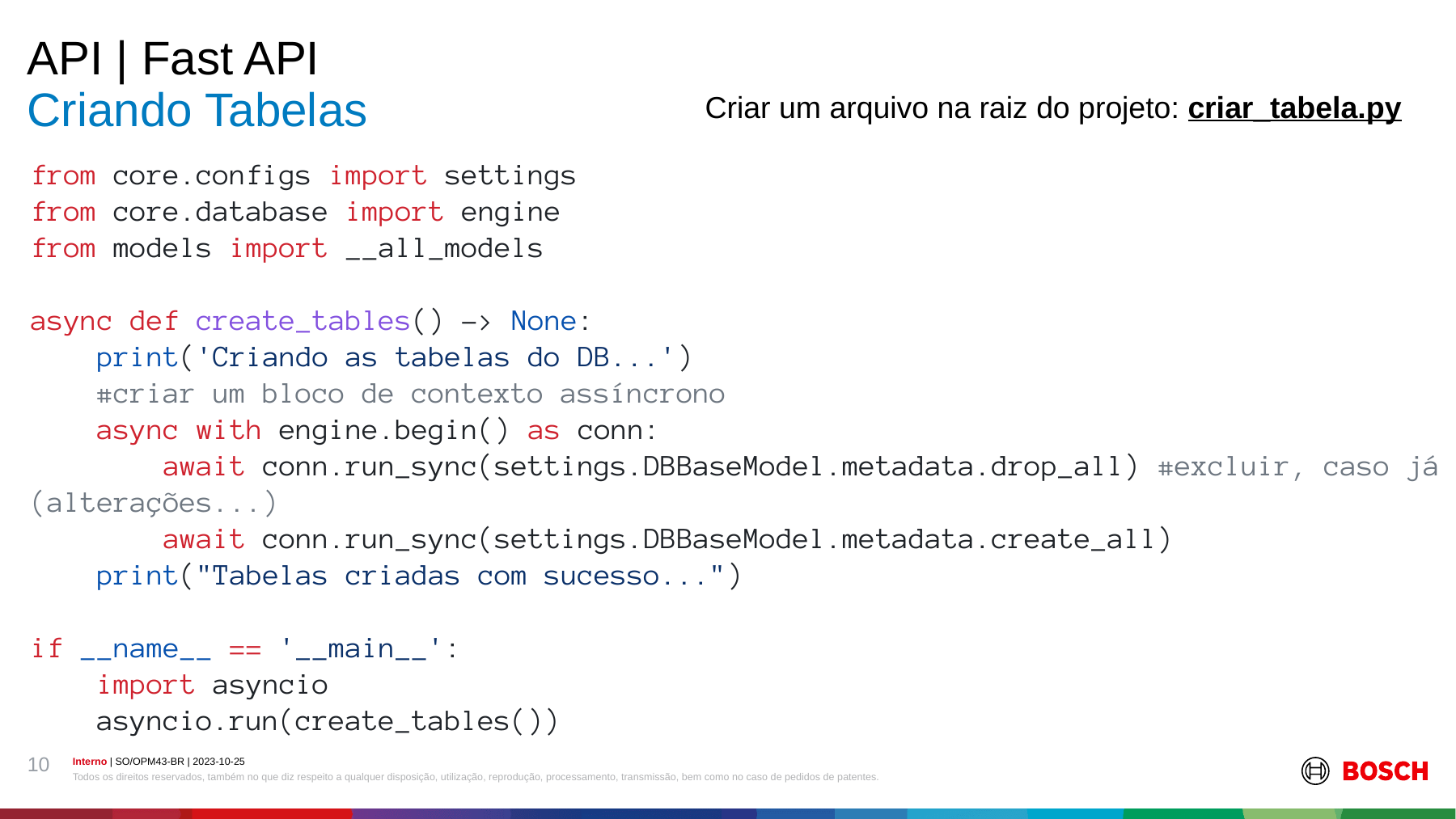

API | Fast API
Criar um arquivo na raiz do projeto: criar_tabela.py
# Criando Tabelas
from core.configs import settings
from core.database import engine
from models import __all_models
async def create_tables() -> None:
    print('Criando as tabelas do DB...')
    #criar um bloco de contexto assíncrono
    async with engine.begin() as conn:
        await conn.run_sync(settings.DBBaseModel.metadata.drop_all) #excluir, caso já exista (alterações...)
        await conn.run_sync(settings.DBBaseModel.metadata.create_all)
    print("Tabelas criadas com sucesso...")
if __name__ == '__main__':
    import asyncio
    asyncio.run(create_tables())

10